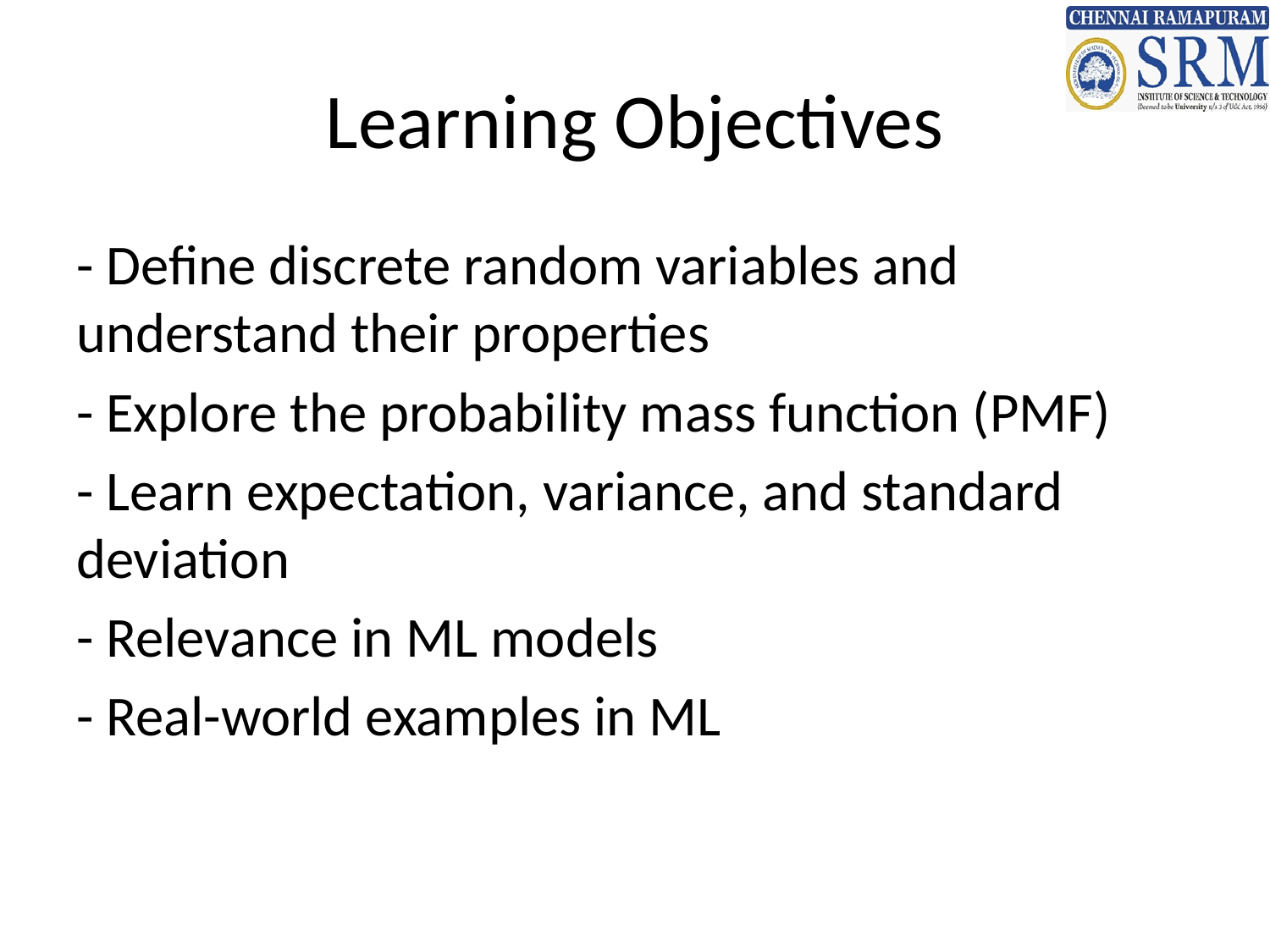

# Learning Objectives
- Define discrete random variables and understand their properties
- Explore the probability mass function (PMF)
- Learn expectation, variance, and standard deviation
- Relevance in ML models
- Real-world examples in ML